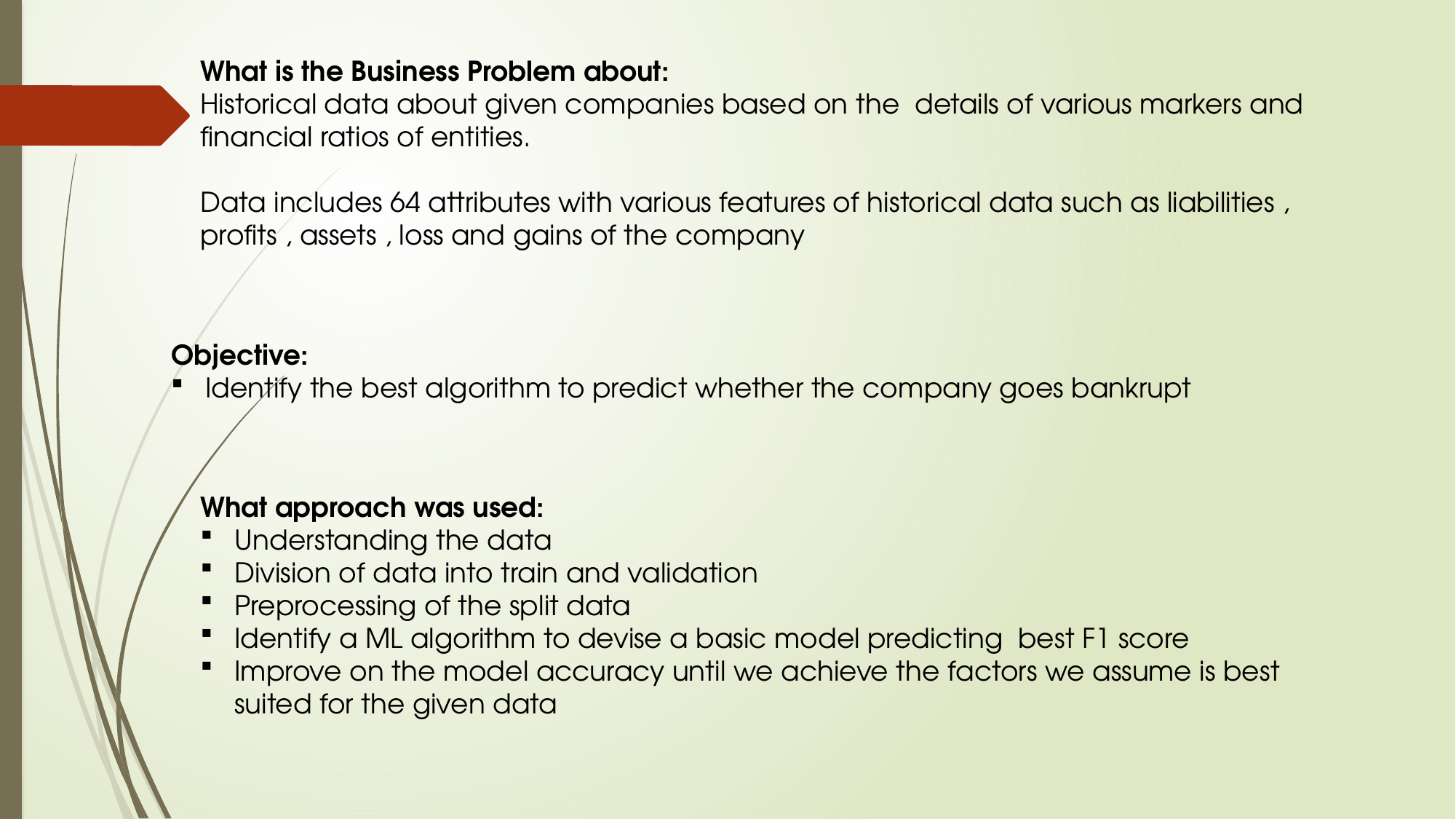

#
What is the Business Problem about:
Historical data about given companies based on the  details of various markers and financial ratios of entities.

Data includes 64 attributes with various features of historical data such as liabilities , profits , assets , loss and gains of the company

Objective:
Identify the best algorithm to predict whether the company goes bankrupt
What approach was used:
Understanding the data
Division of data into train and validation
Preprocessing of the split data
Identify a ML algorithm to devise a basic model predicting  best F1 score
Improve on the model accuracy until we achieve the factors we assume is best suited for the given data